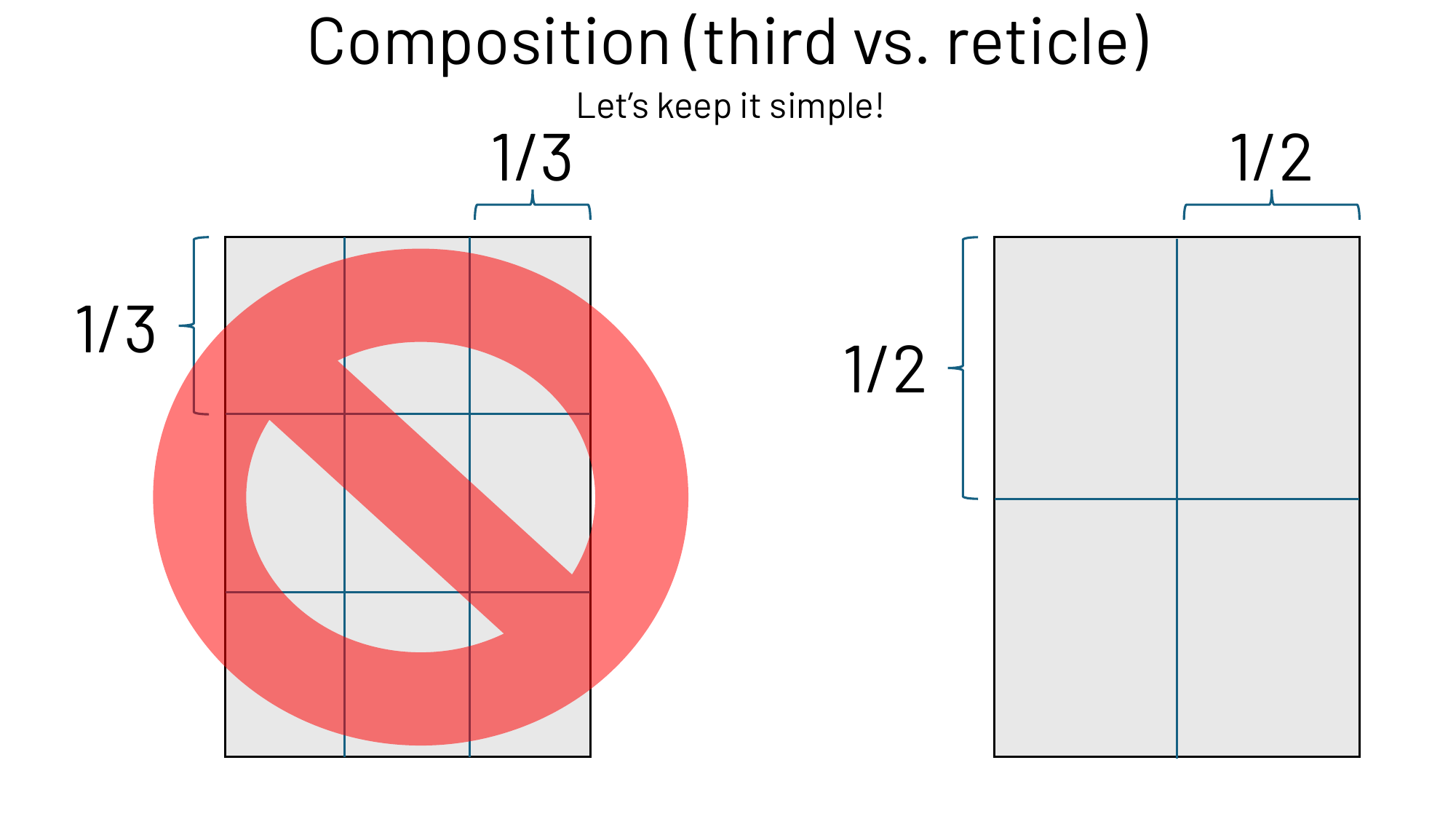

# Composition (third vs. reticle)
Let’s keep it simple!
1/3
1/2

1/3
1/2